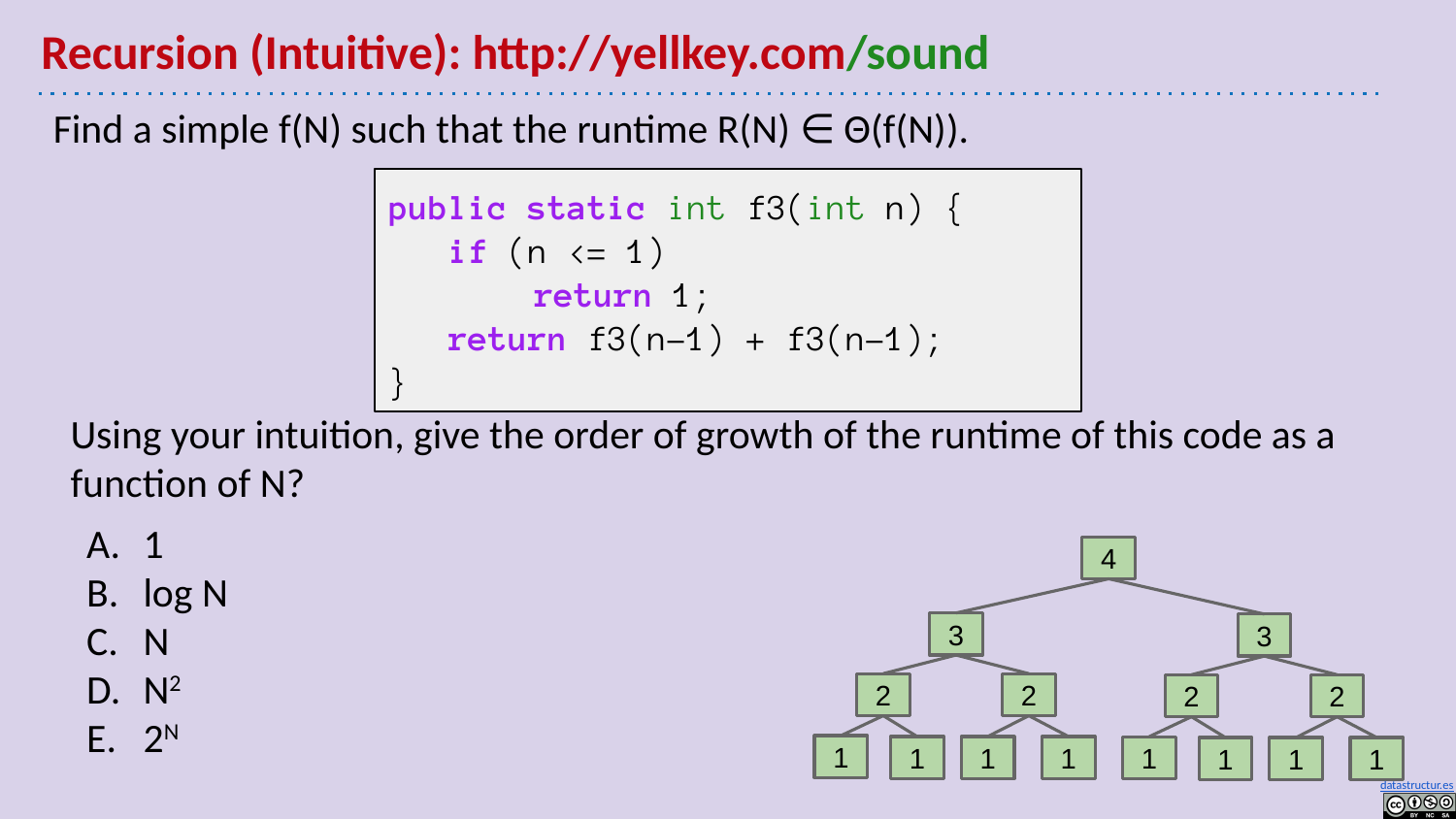

# Recursion (Intuitive): http://yellkey.com/sound
Find a simple f(N) such that the runtime R(N) ∈ Θ(f(N)).
public static int f3(int n) {
   if (n <= 1)
return 1;
   return f3(n-1) + f3(n-1);
}

Using your intuition, give the order of growth of the runtime of this code as a function of N?
1
log N
N
N2
2N
4
3
2
2
1
1
1
1
3
2
2
1
1
1
1